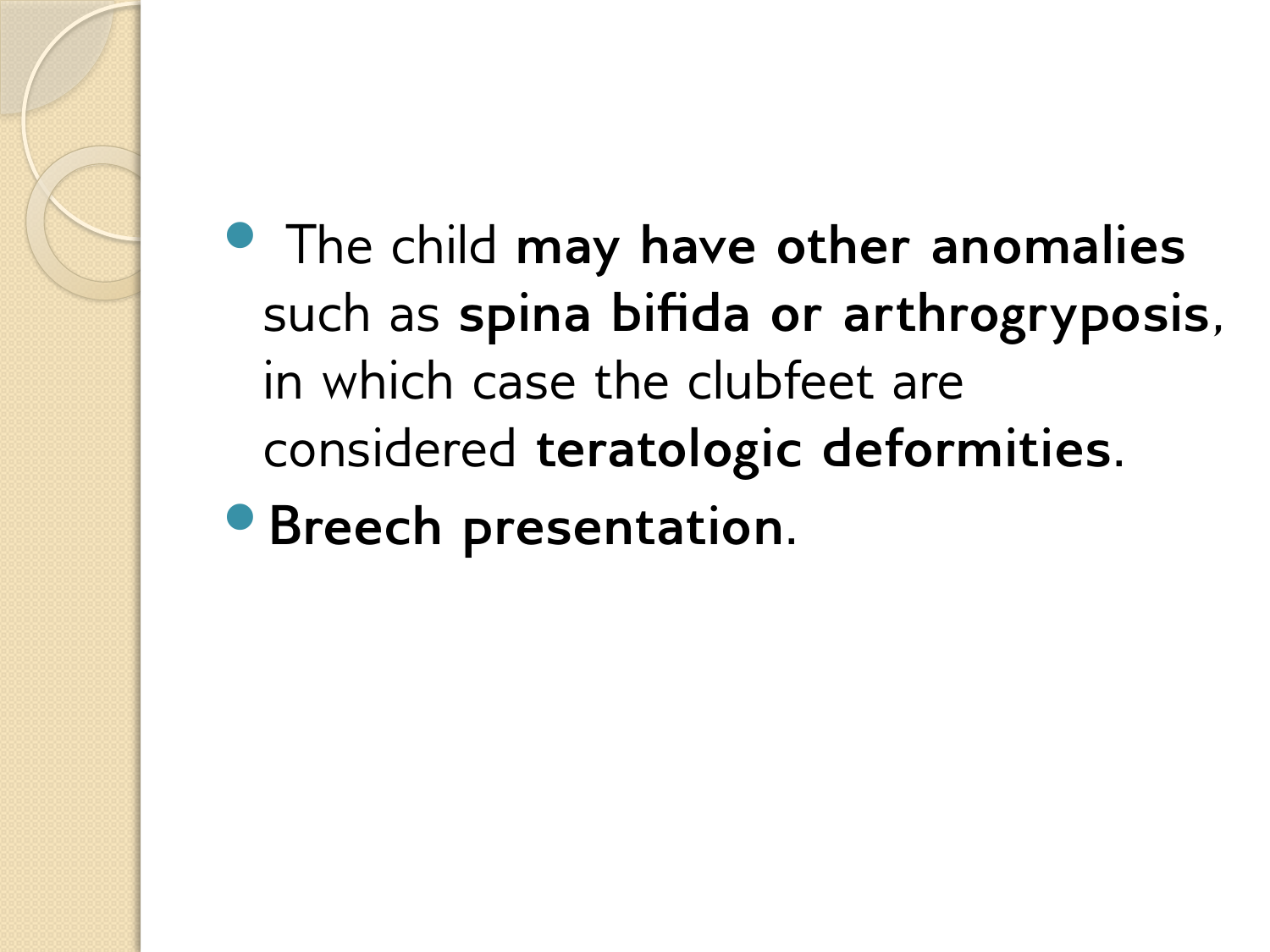

#
 The child may have other anomalies such as spina bifida or arthrogryposis, in which case the clubfeet are considered teratologic deformities.
Breech presentation.